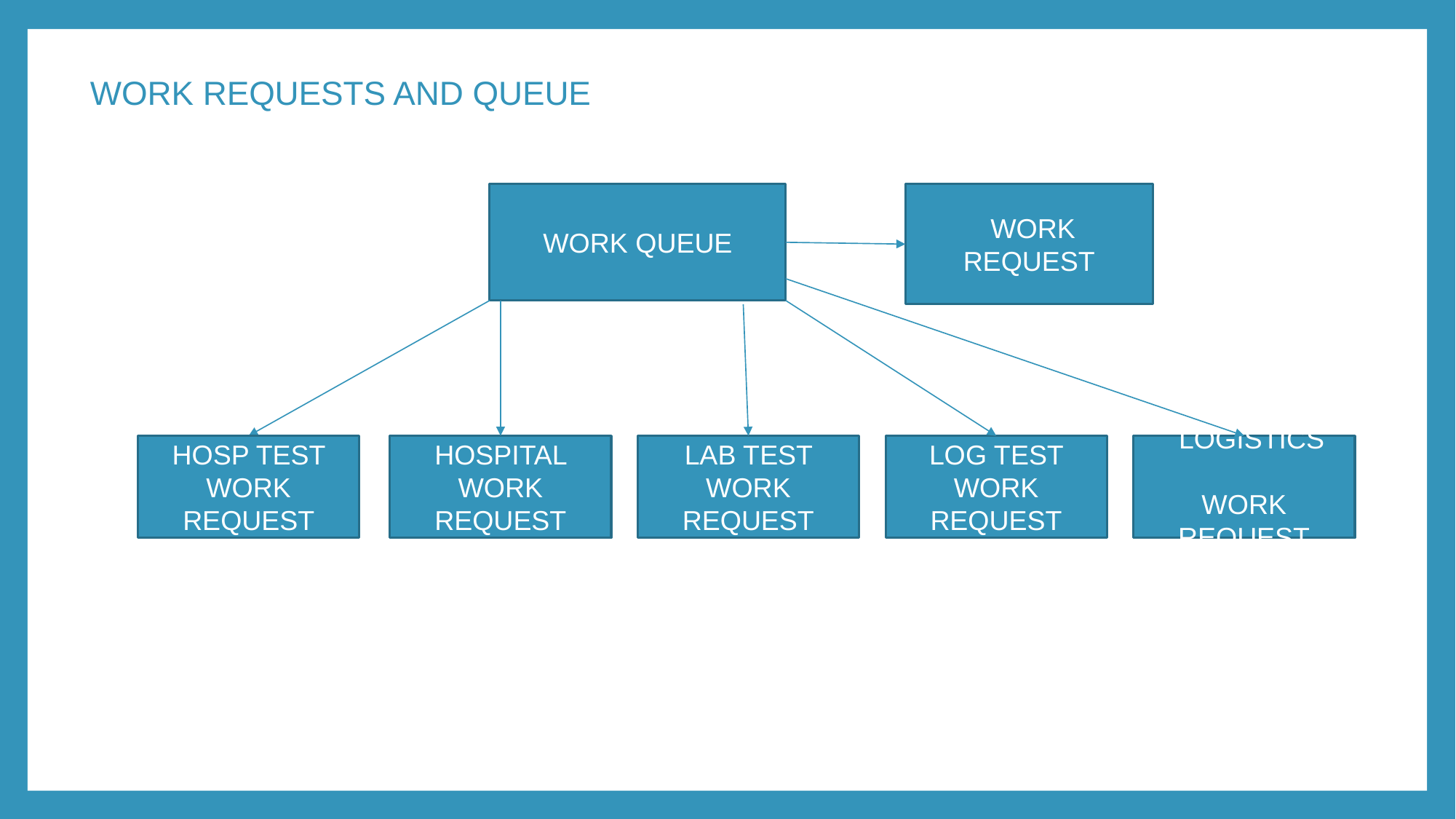

WORK REQUESTS AND QUEUE

WORK QUEUE
 WORK REQUEST
HOSP TEST WORK REQUEST
HOSPITAL WORK REQUEST
LAB TEST WORK REQUEST
LOG TEST WORK REQUEST
   LOGISTICS 	 WORK REQUEST